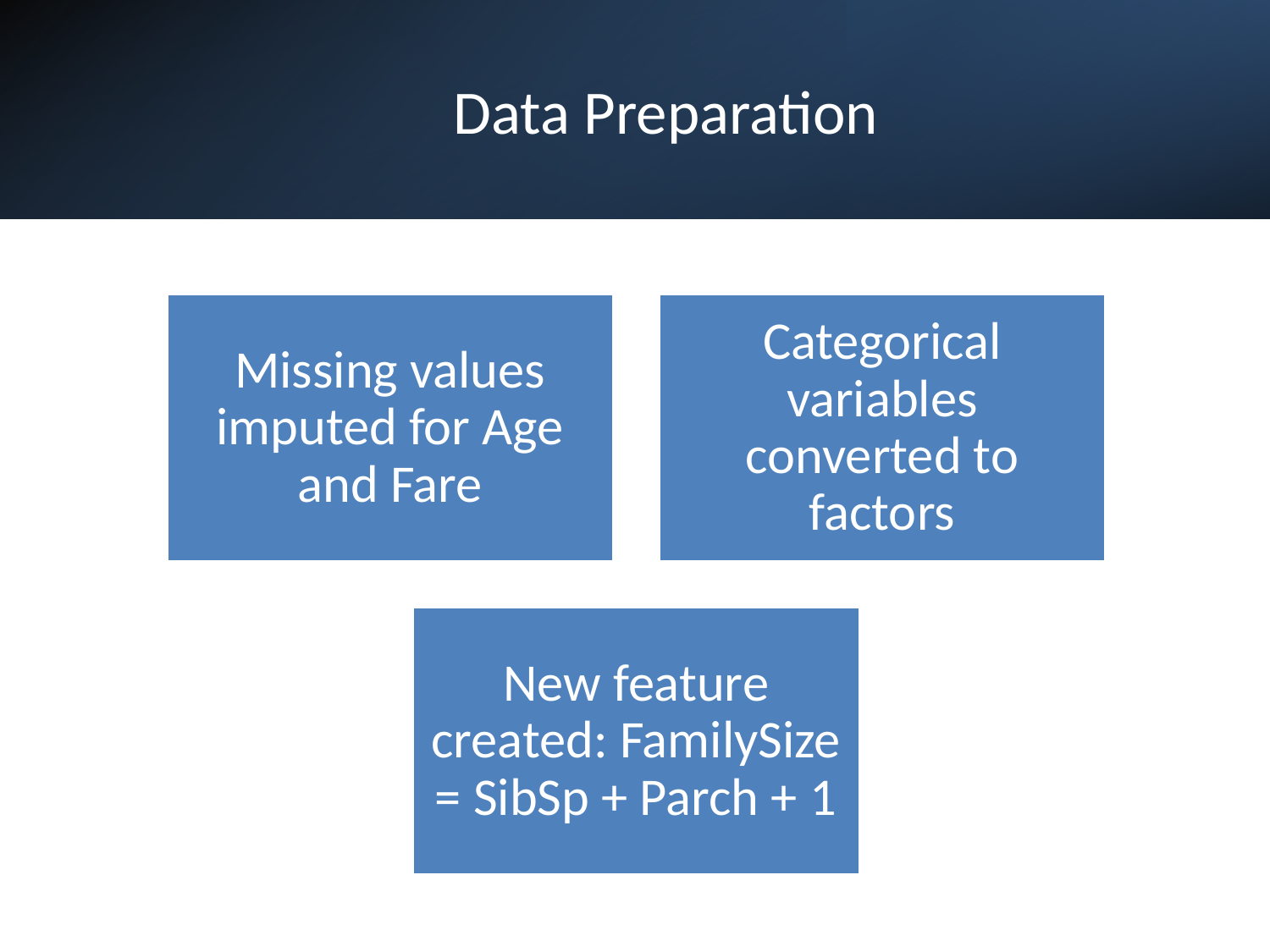

# Data Preparation
Missing values imputed for Age and Fare
Categorical variables converted to factors
New feature created: FamilySize = SibSp + Parch + 1